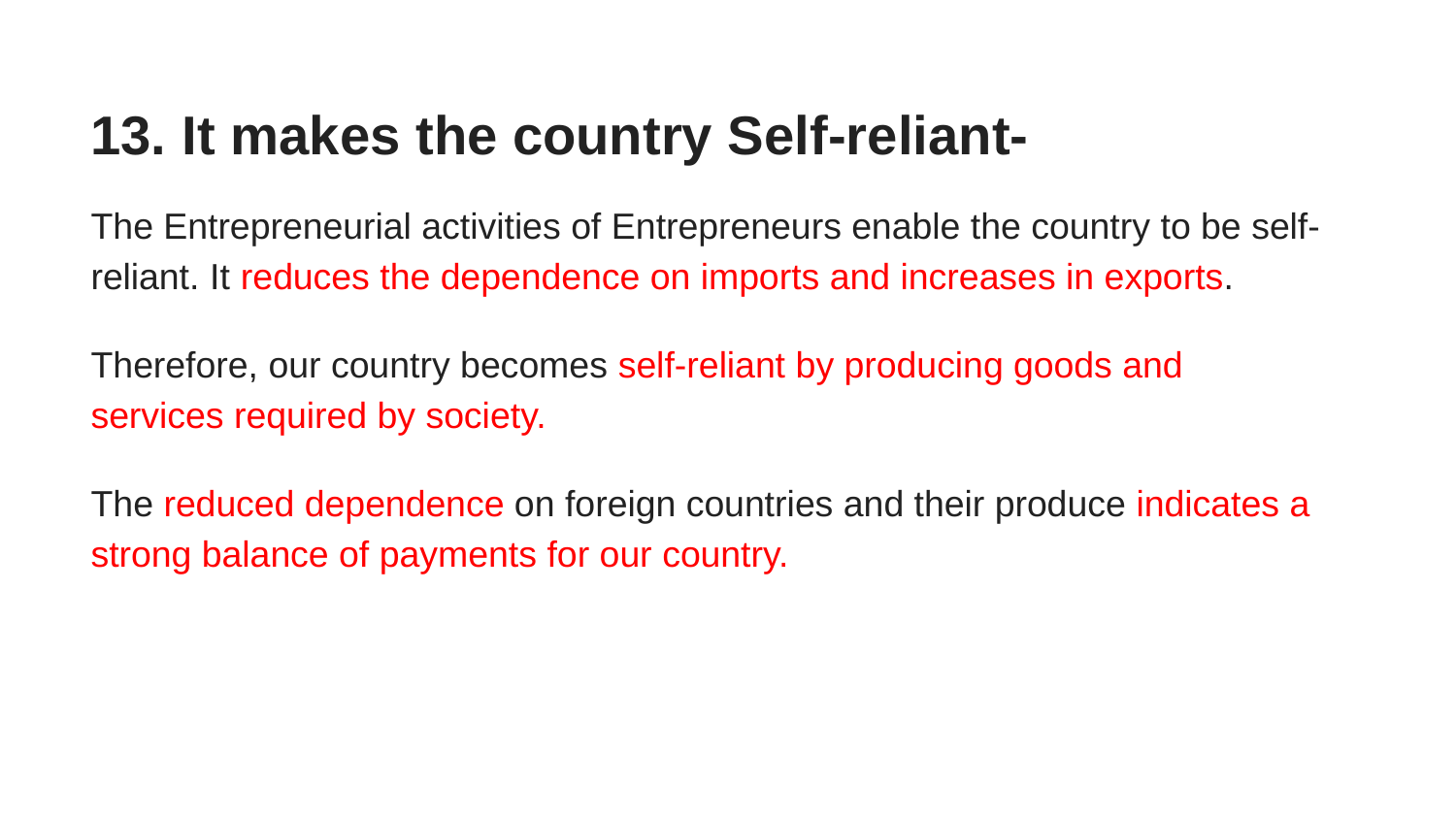

13. It makes the country Self-reliant-
The Entrepreneurial activities of Entrepreneurs enable the country to be self-reliant. It reduces the dependence on imports and increases in exports.
Therefore, our country becomes self-reliant by producing goods and services required by society.
The reduced dependence on foreign countries and their produce indicates a strong balance of payments for our country.